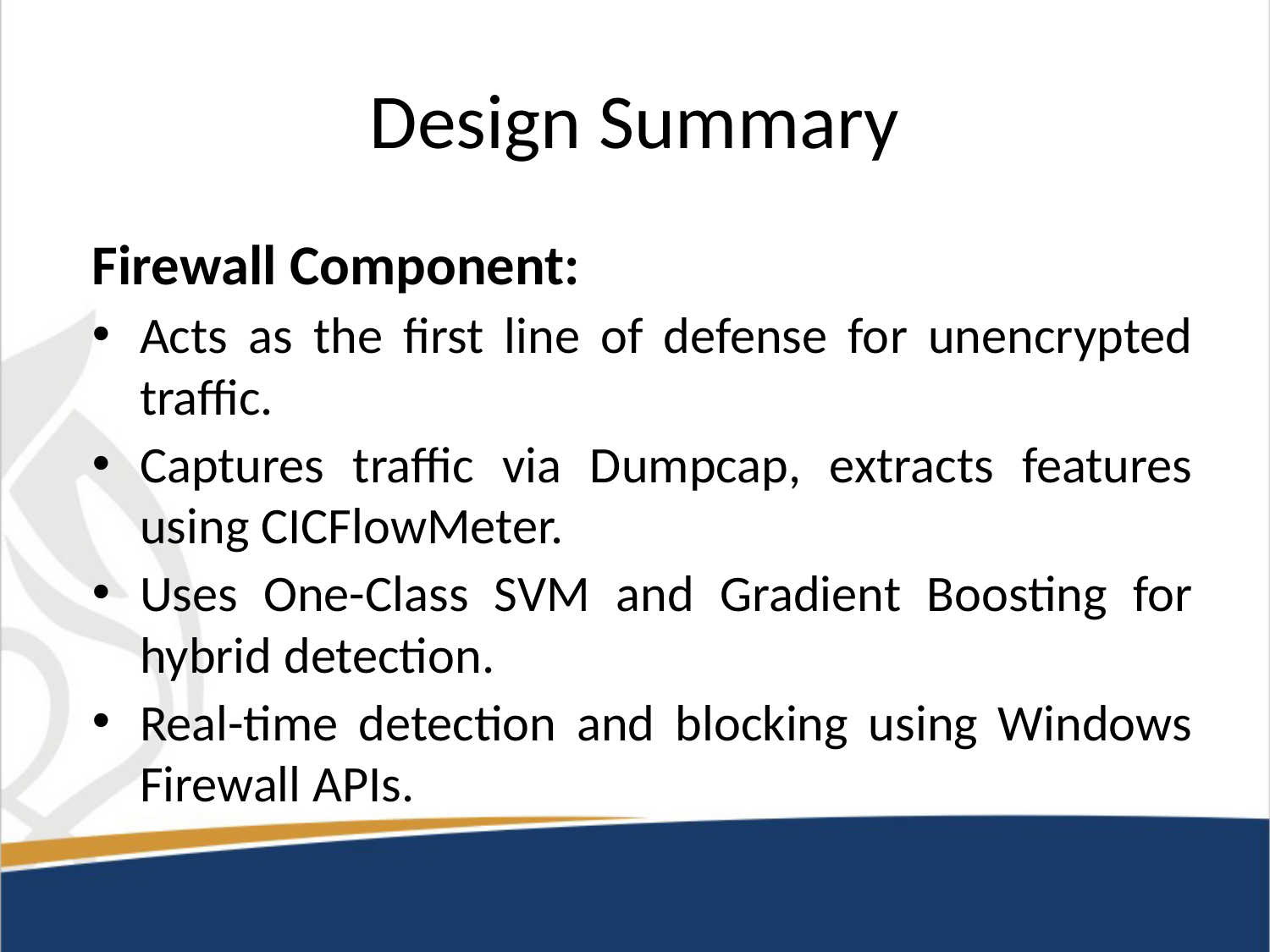

# Design Summary
Firewall Component:
Acts as the first line of defense for unencrypted traffic.
Captures traffic via Dumpcap, extracts features using CICFlowMeter.
Uses One-Class SVM and Gradient Boosting for hybrid detection.
Real-time detection and blocking using Windows Firewall APIs.